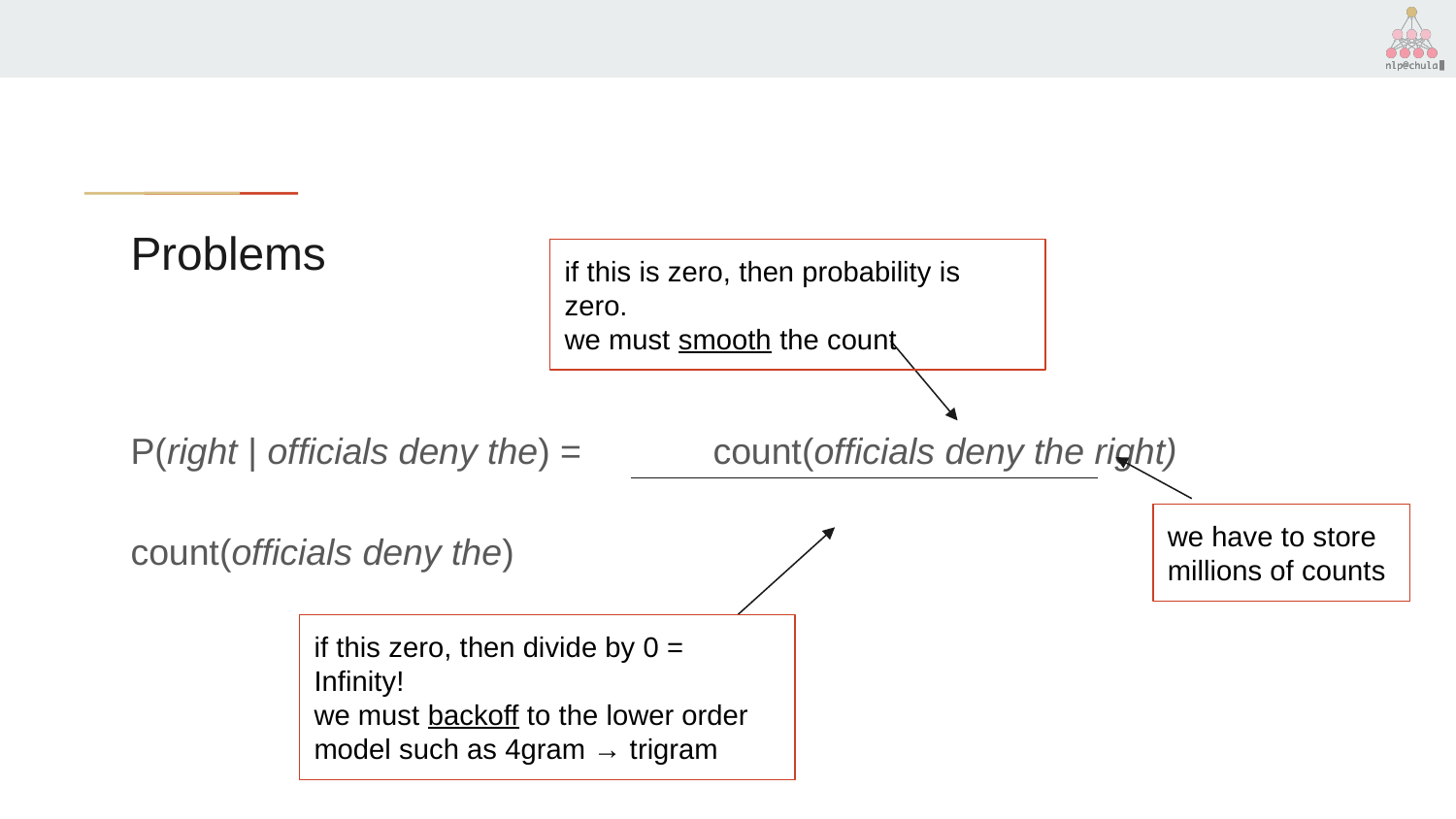

# Problems
if this is zero, then probability is zero.
we must smooth the count

P(right | officials deny the) = 	count(officials deny the right)
							   count(officials deny the)
we have to store millions of counts
if this zero, then divide by 0 = Infinity!
we must backoff to the lower order model such as 4gram → trigram